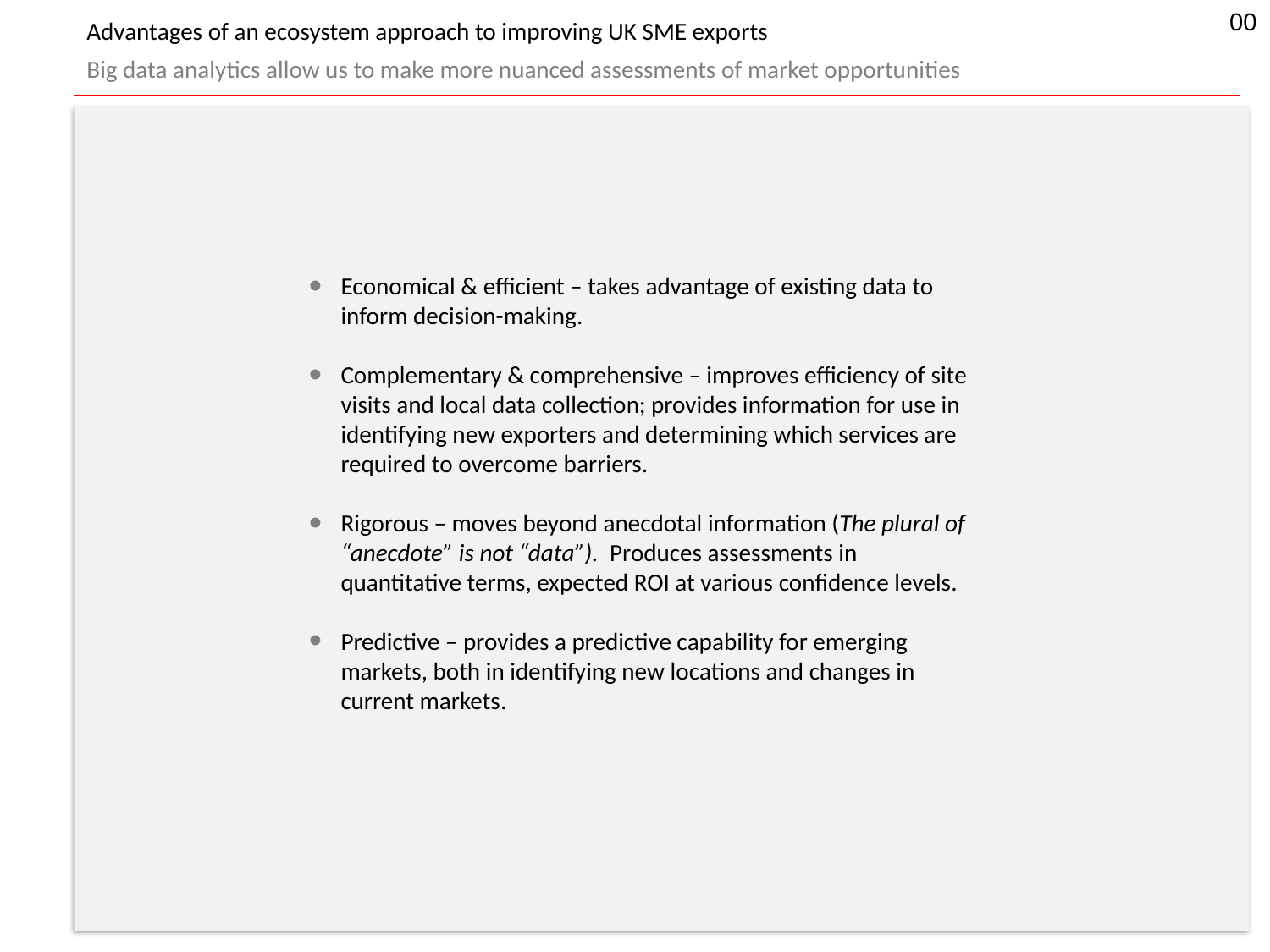

00
Advantages of an ecosystem approach to improving UK SME exports

Big data analytics allow us to make more nuanced assessments of market opportunities

Economical & efficient – takes advantage of existing data to inform decision-making.

Complementary & comprehensive – improves efficiency of site visits and local data collection; provides information for use in identifying new exporters and determining which services are required to overcome barriers.

Rigorous – moves beyond anecdotal information (The plural of “anecdote” is not “data”).  Produces assessments in quantitative terms, expected ROI at various confidence levels.

Predictive – provides a predictive capability for emerging markets, both in identifying new locations and changes in current markets.